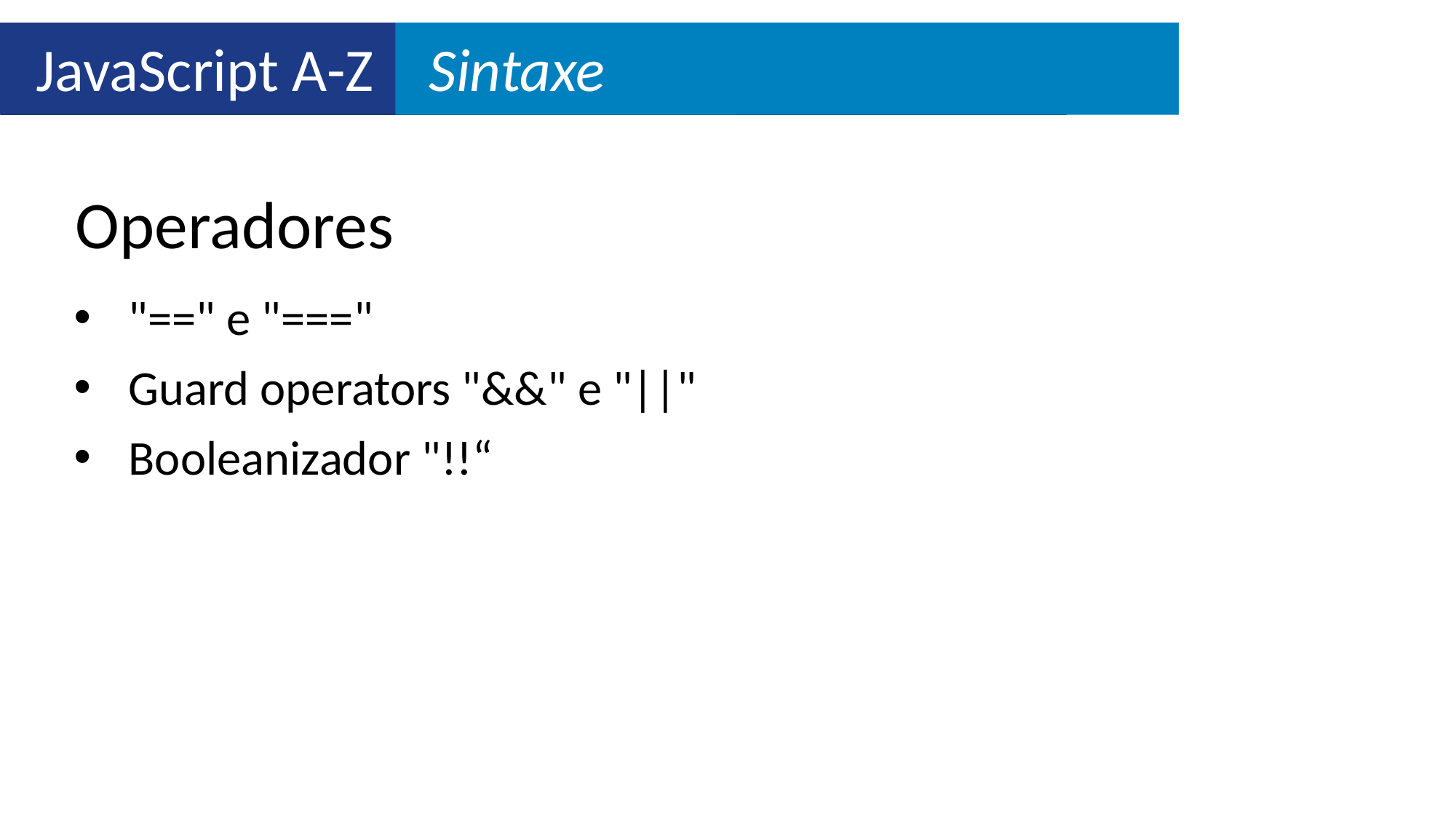

JavaScript A-Z | Sintaxe
JavaScript A-Z    Sintaxe
Operadores
"==" e "==="
Guard operators "&&" e "||"
Booleanizador "!!“